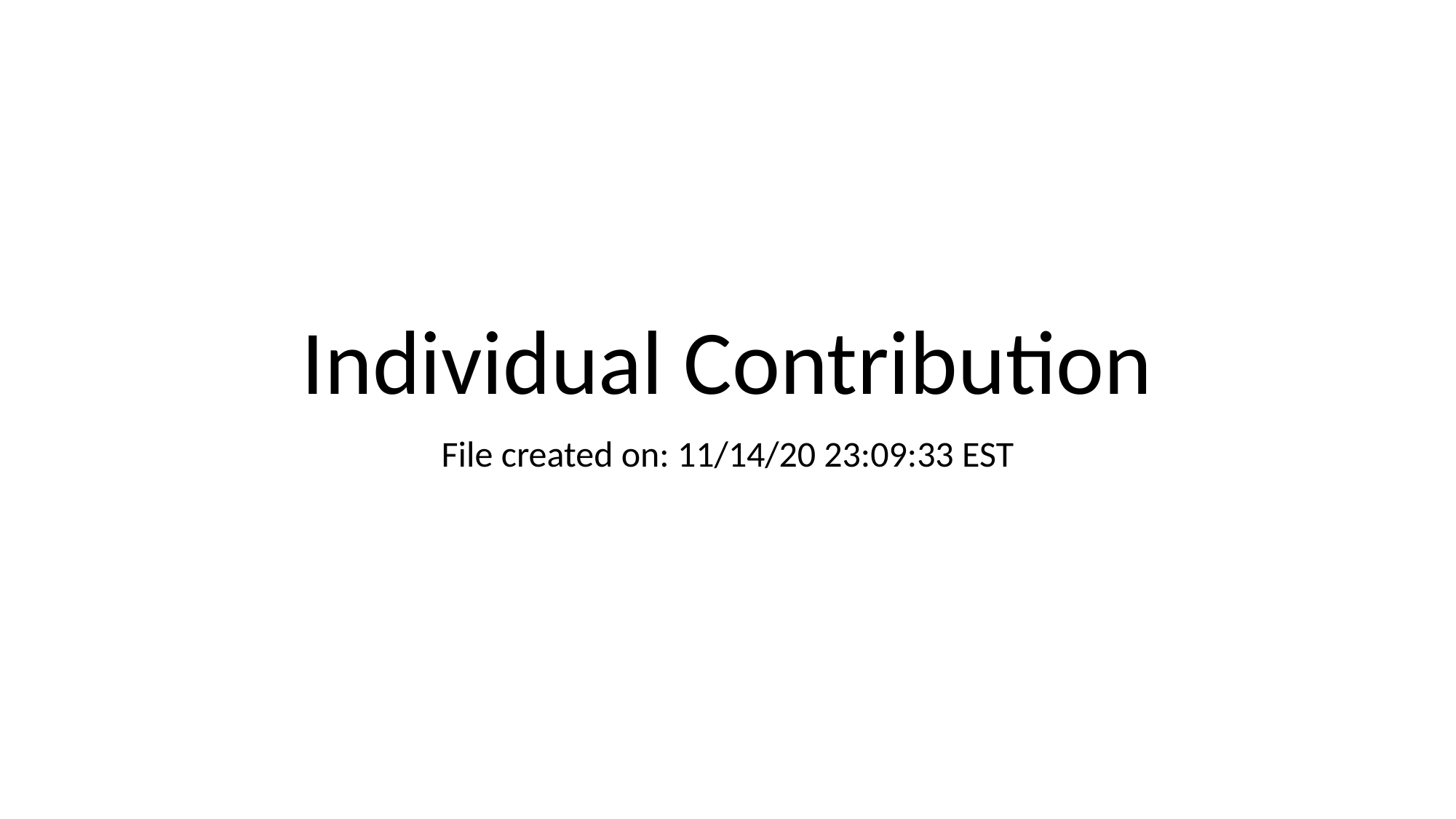

# Individual Contribution
File created on: 11/14/20 23:09:33 EST